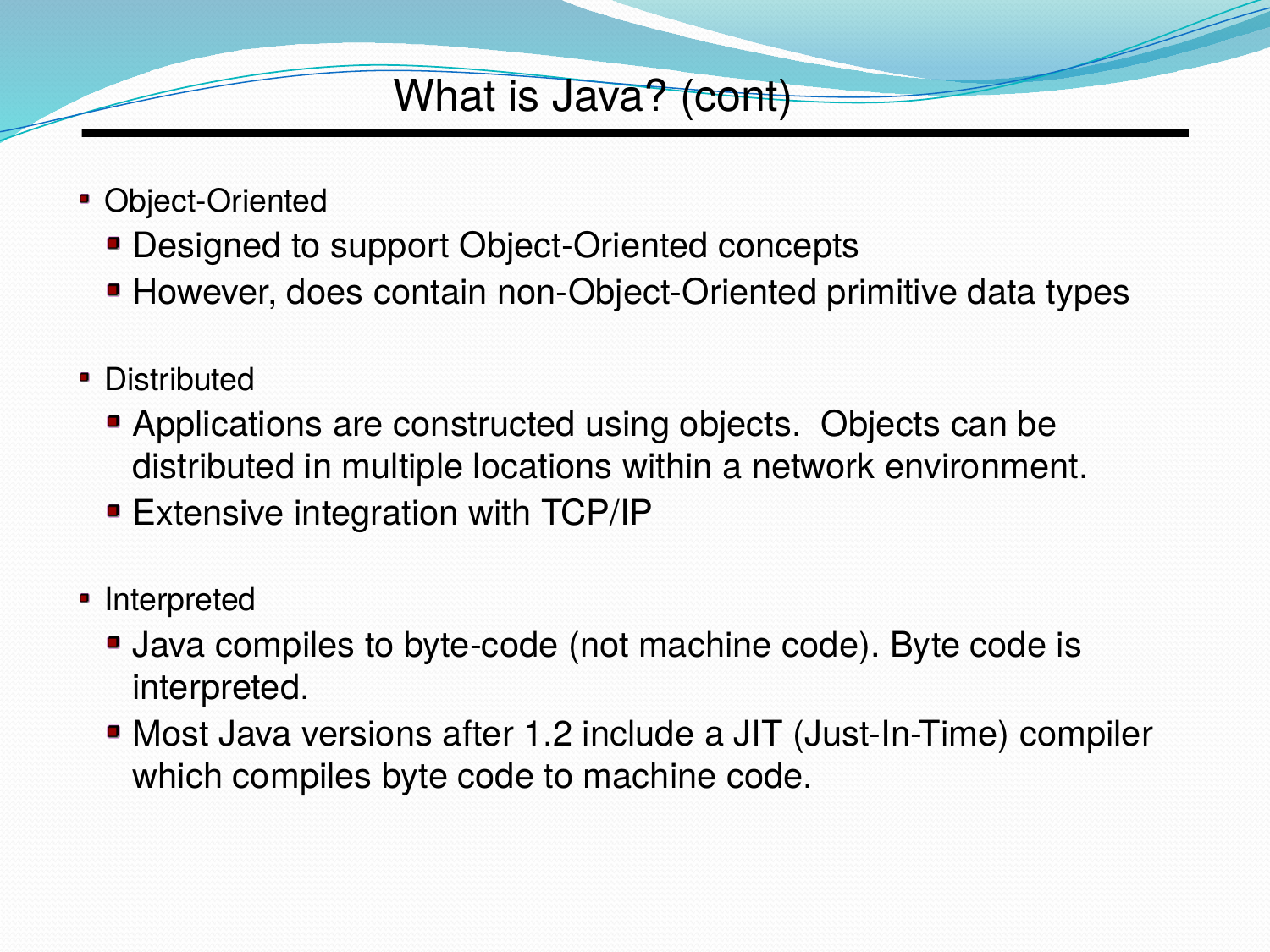

What is Java? (cont)

Object-Oriented
Designed to support Object-Oriented concepts
However, does contain non-Object-Oriented primitive data types

Distributed
Applications are constructed using objects.  Objects can be distributed in multiple locations within a network environment.
Extensive integration with TCP/IP

Interpreted
Java compiles to byte-code (not machine code). Byte code is interpreted.
Most Java versions after 1.2 include a JIT (Just-In-Time) compiler which compiles byte code to machine code.